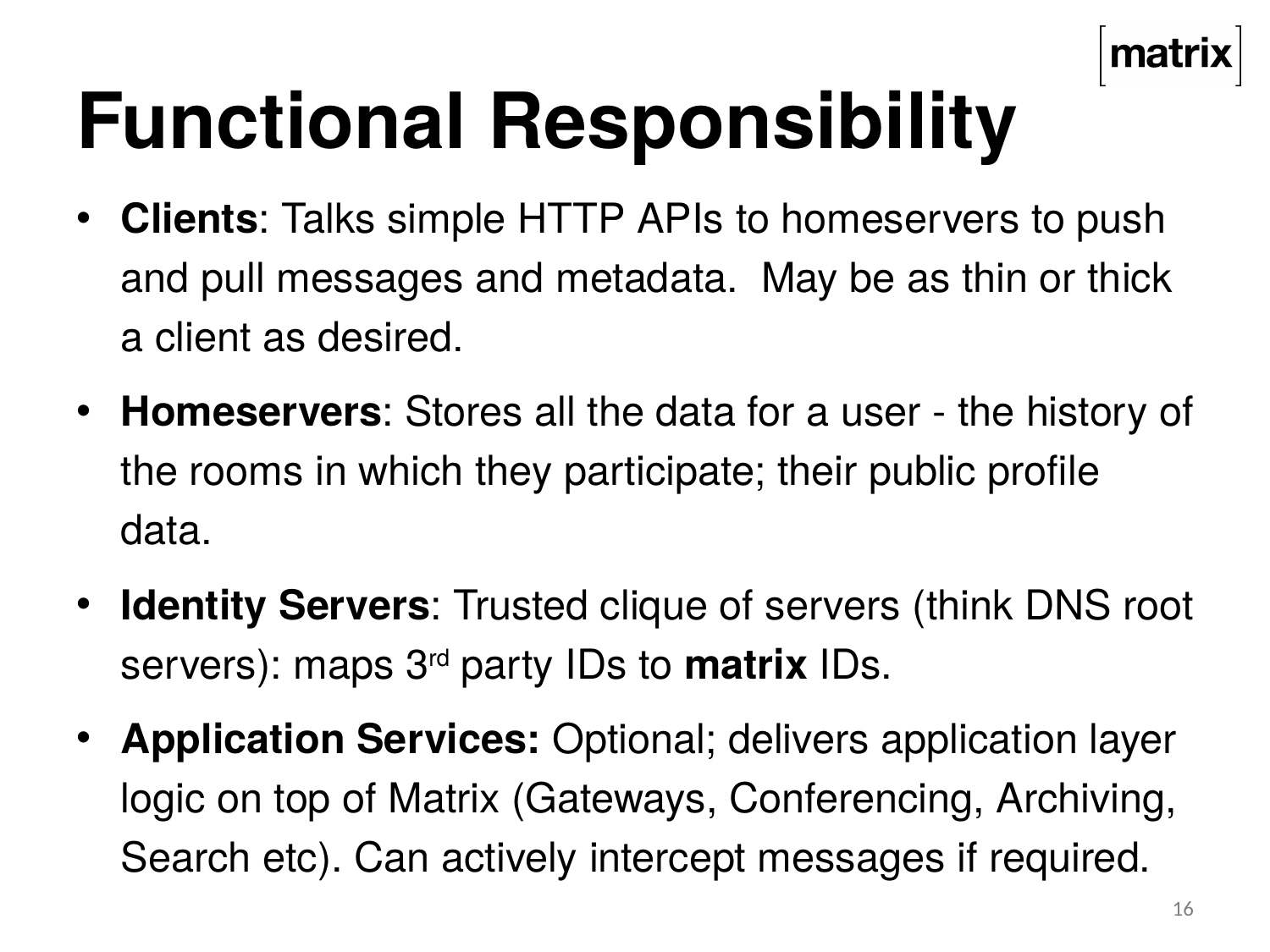

# Functional Responsibility
Clients: Talks simple HTTP APIs to homeservers to push and pull messages and metadata.  May be as thin or thick a client as desired.
Homeservers: Stores all the data for a user - the history of the rooms in which they participate; their public profile data.
Identity Servers: Trusted clique of servers (think DNS root servers): maps 3rd party IDs to matrix IDs.
Application Services: Optional; delivers application layer logic on top of Matrix (Gateways, Conferencing, Archiving, Search etc). Can actively intercept messages if required.
16